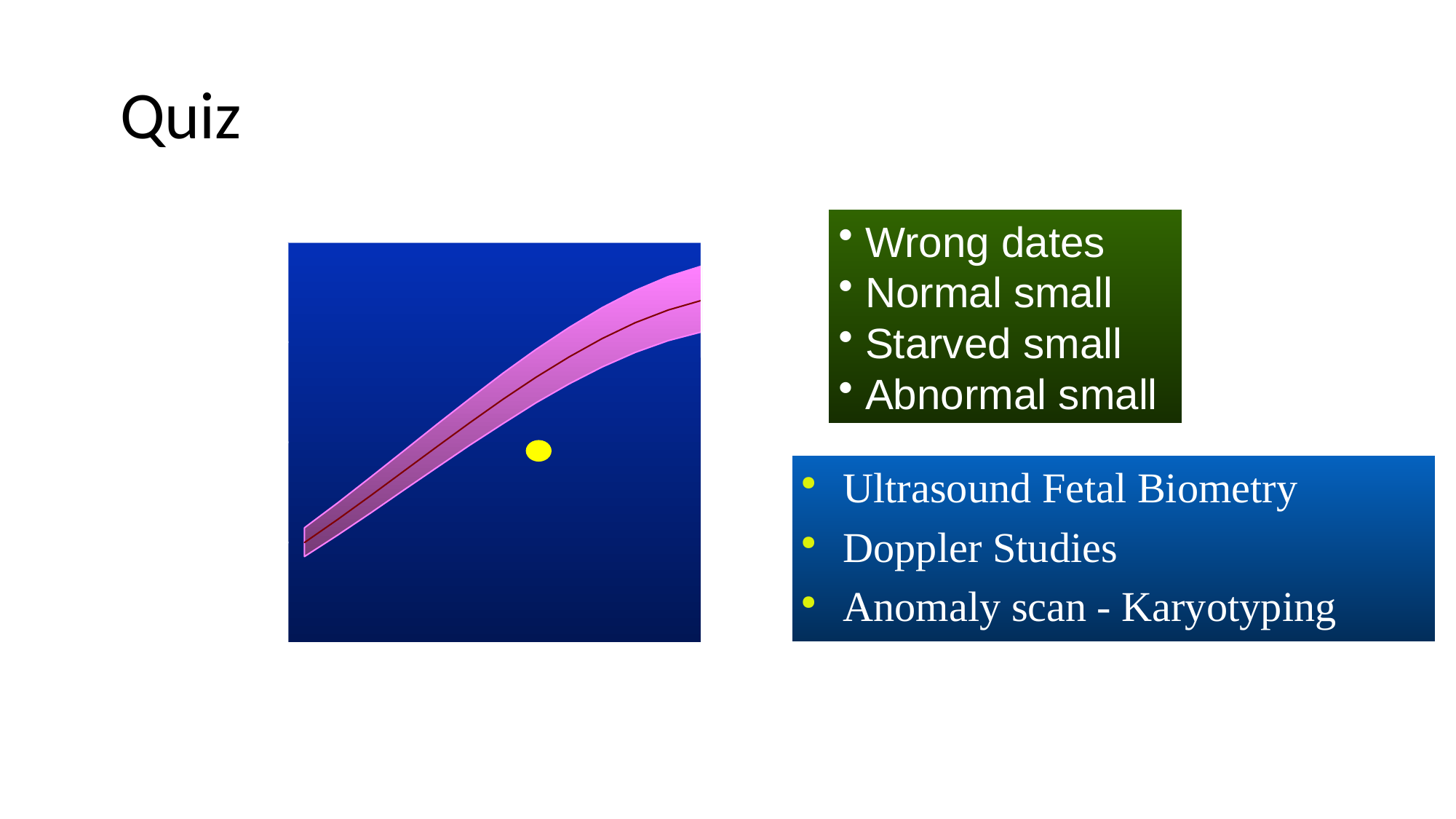

# Quiz

 Wrong dates
 Normal small
 Starved small
 Abnormal small
Ultrasound Fetal Biometry
Doppler Studies
Anomaly scan - Karyotyping